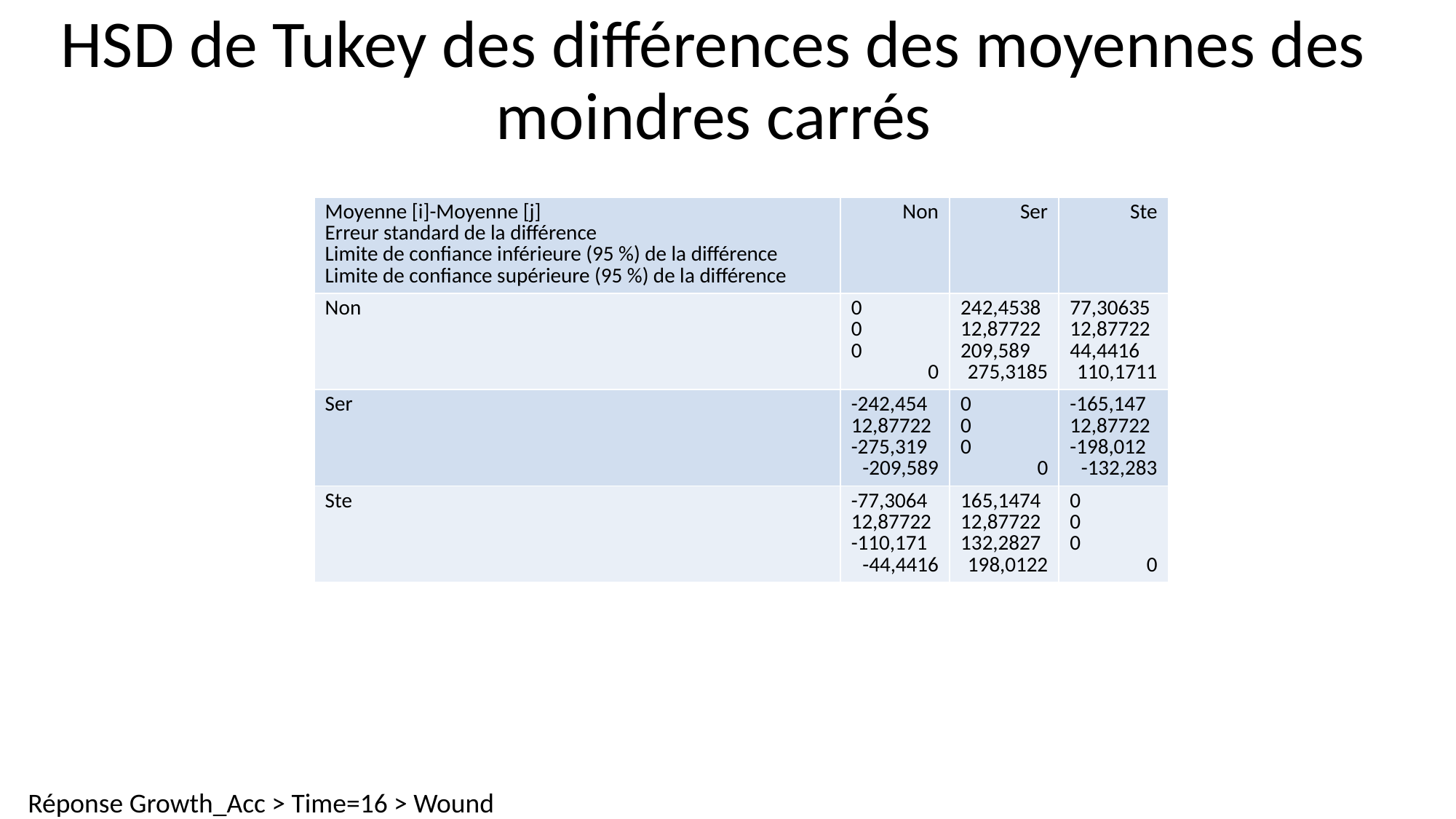

# HSD de Tukey des différences des moyennes des moindres carrés
| Moyenne [i]-Moyenne [j] Erreur standard de la différence Limite de confiance inférieure (95 %) de la différence Limite de confiance supérieure (95 %) de la différence | Non | Ser | Ste |
| --- | --- | --- | --- |
| Non | 0 0 0 0 | 242,4538 12,87722 209,589 275,3185 | 77,30635 12,87722 44,4416 110,1711 |
| Ser | -242,454 12,87722 -275,319 -209,589 | 0 0 0 0 | -165,147 12,87722 -198,012 -132,283 |
| Ste | -77,3064 12,87722 -110,171 -44,4416 | 165,1474 12,87722 132,2827 198,0122 | 0 0 0 0 |
Réponse Growth_Acc > Time=16 > Wound